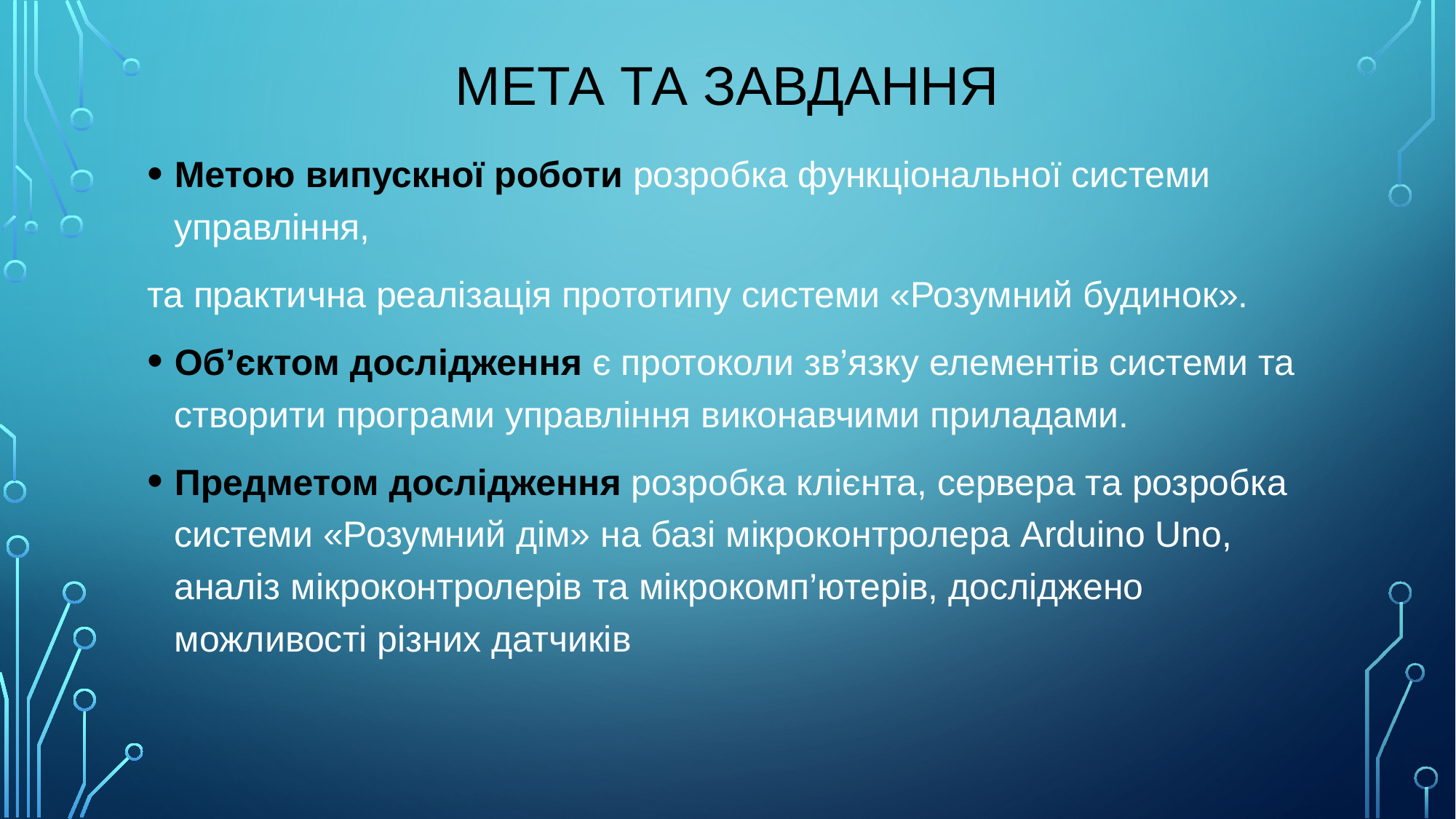

# МЕТА ТА ЗАВДАННЯ
Метою випускної роботи розробка функціональної системи управління,
та практична реалізація прототипу системи «Розумний будинок».
Об’єктом дослідження є протоколи зв’язку елементів системи та створити програми управління виконавчими приладами.
Предметом дослідження розробка клієнта, сервера та розробка системи «Розумний дім» на базі мікроконтролера Arduino Uno, аналіз мікроконтролерів та мікрокомп’ютерів, досліджено можливості різних датчиків